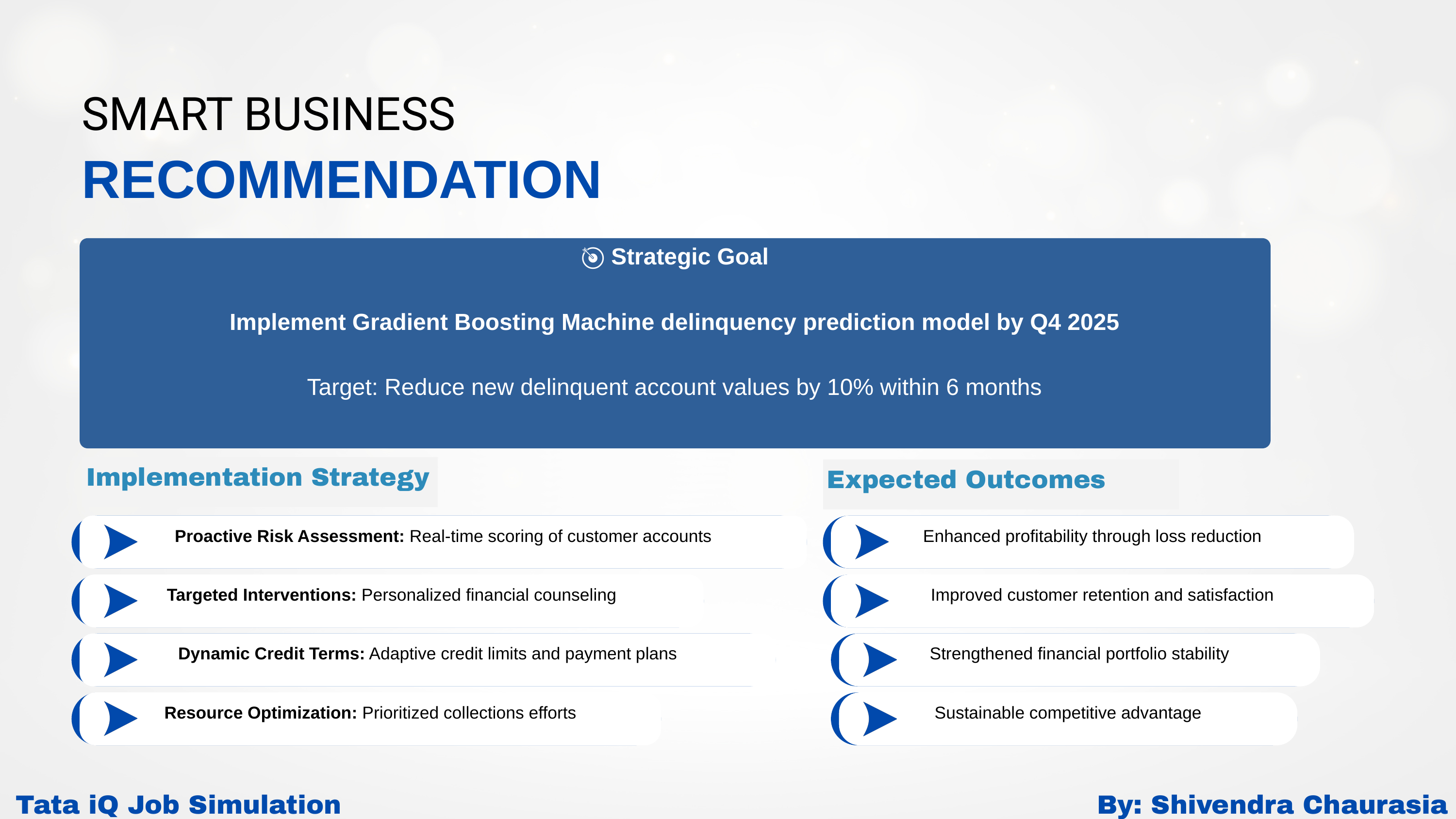

SMART BUSINESS
RECOMMENDATION

🎯 Strategic Goal

Implement Gradient Boosting Machine delinquency prediction model by Q4 2025

Target: Reduce new delinquent account values by 10% within 6 months

Implementation Strategy

Expected Outcomes

Proactive Risk Assessment: Real-time scoring of customer accounts

Enhanced profitability through loss reduction

Targeted Interventions: Personalized financial counseling

Improved customer retention and satisfaction

Dynamic Credit Terms: Adaptive credit limits and payment plans

Strengthened financial portfolio stability

Resource Optimization: Prioritized collections efforts

Sustainable competitive advantage

Tata iQ Job Simulation
By: Shivendra Chaurasia